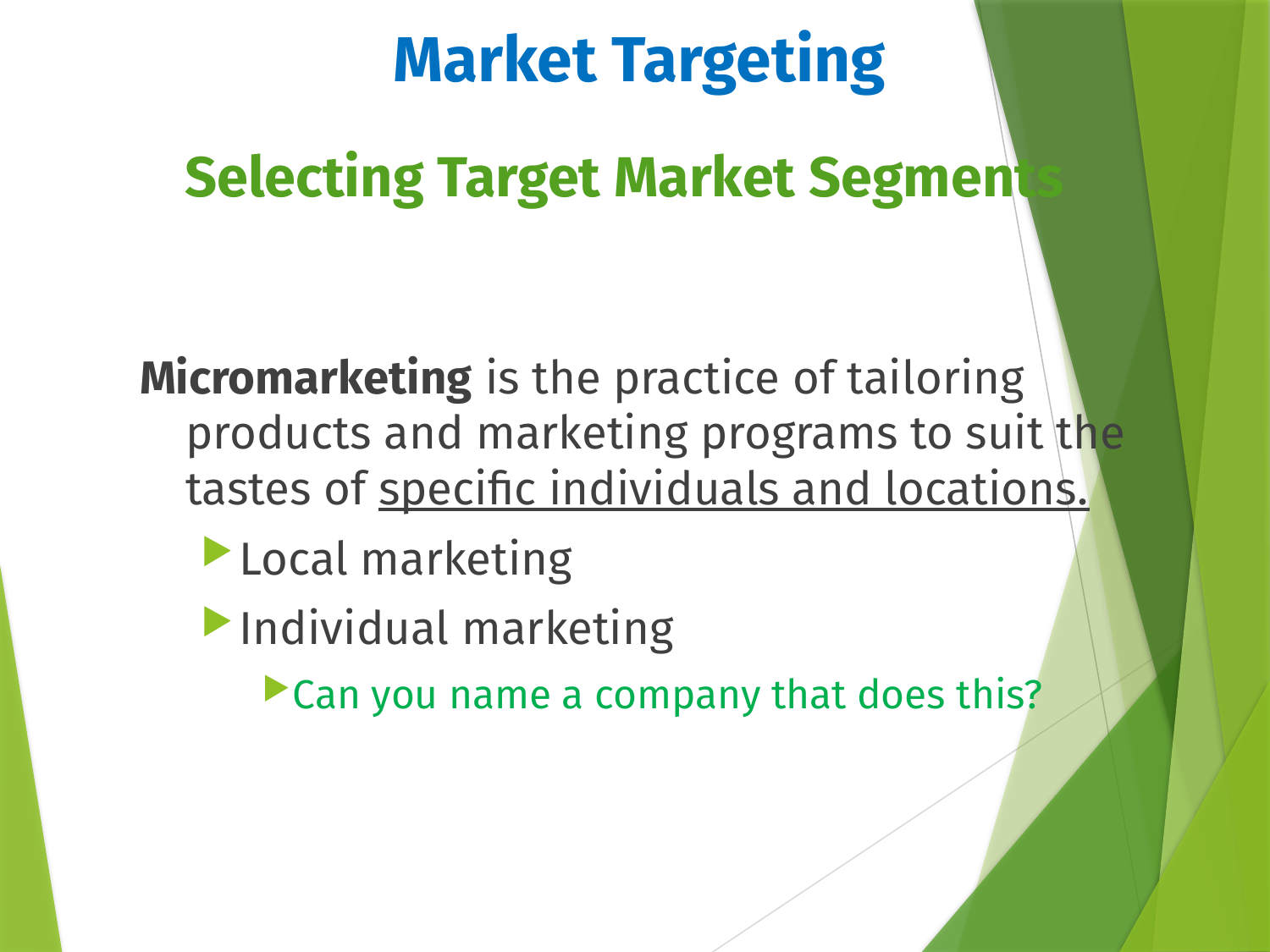

Market Targeting
Selecting Target Market Segments
Micromarketing is the practice of tailoring products and marketing programs to suit the tastes of specific individuals and locations.
Local marketing
Individual marketing
Can you name a company that does this?